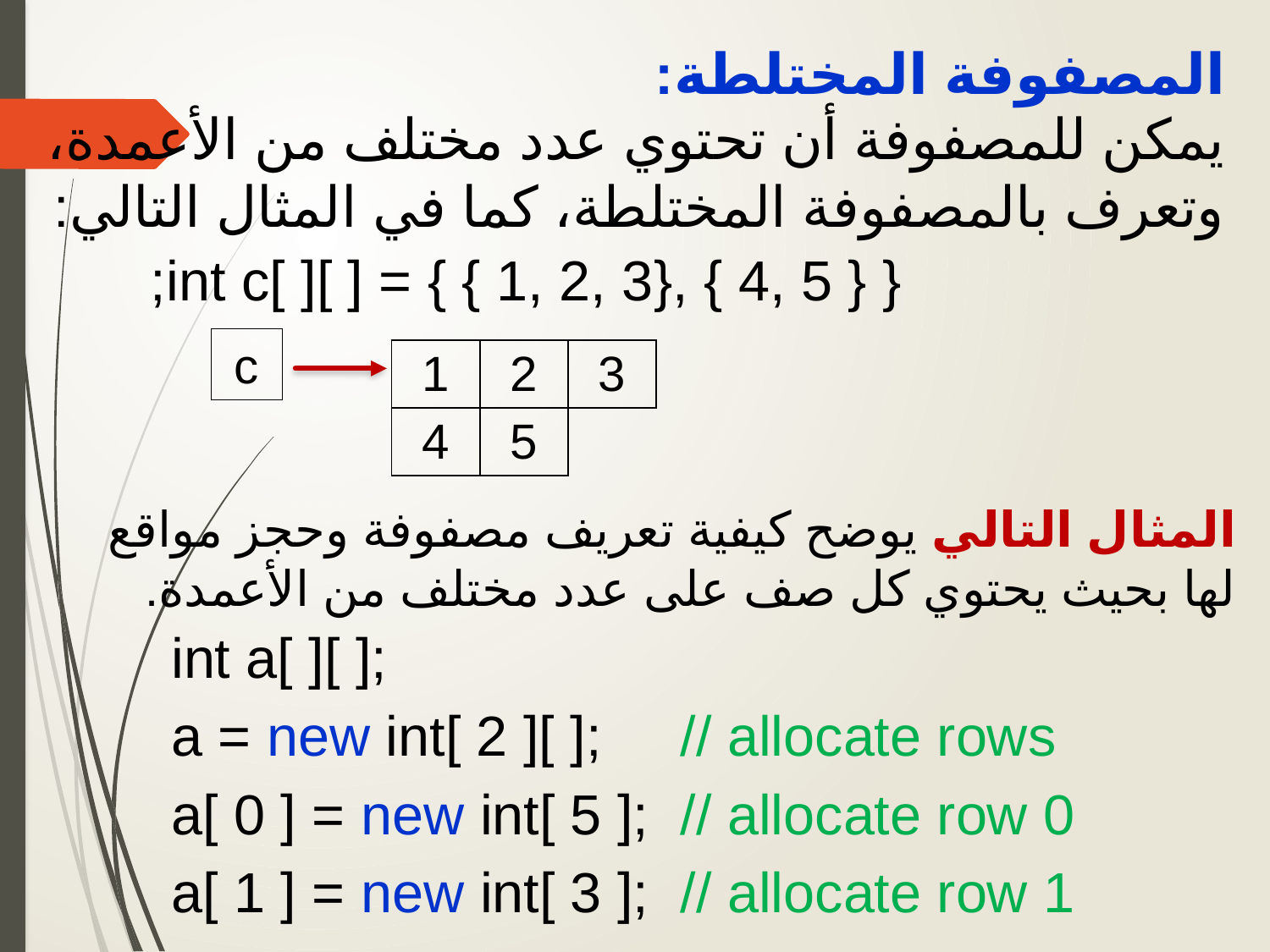

المصفوفة المختلطة:
	يمكن للمصفوفة أن تحتوي عدد مختلف من الأعمدة، وتعرف بالمصفوفة المختلطة، كما في المثال التالي:
int c[ ][ ] = { { 1, 2, 3}, { 4, 5 } };
c
| 1 | 2 | 3 |
| --- | --- | --- |
| 4 | 5 |  |
المثال التالي يوضح كيفية تعريف مصفوفة وحجز مواقع لها بحيث يحتوي كل صف على عدد مختلف من الأعمدة.

int a[ ][ ];
a = new int[ 2 ][ ];     // allocate rows
a[ 0 ] = new int[ 5 ];  // allocate row 0
a[ 1 ] = new int[ 3 ];  // allocate row 1